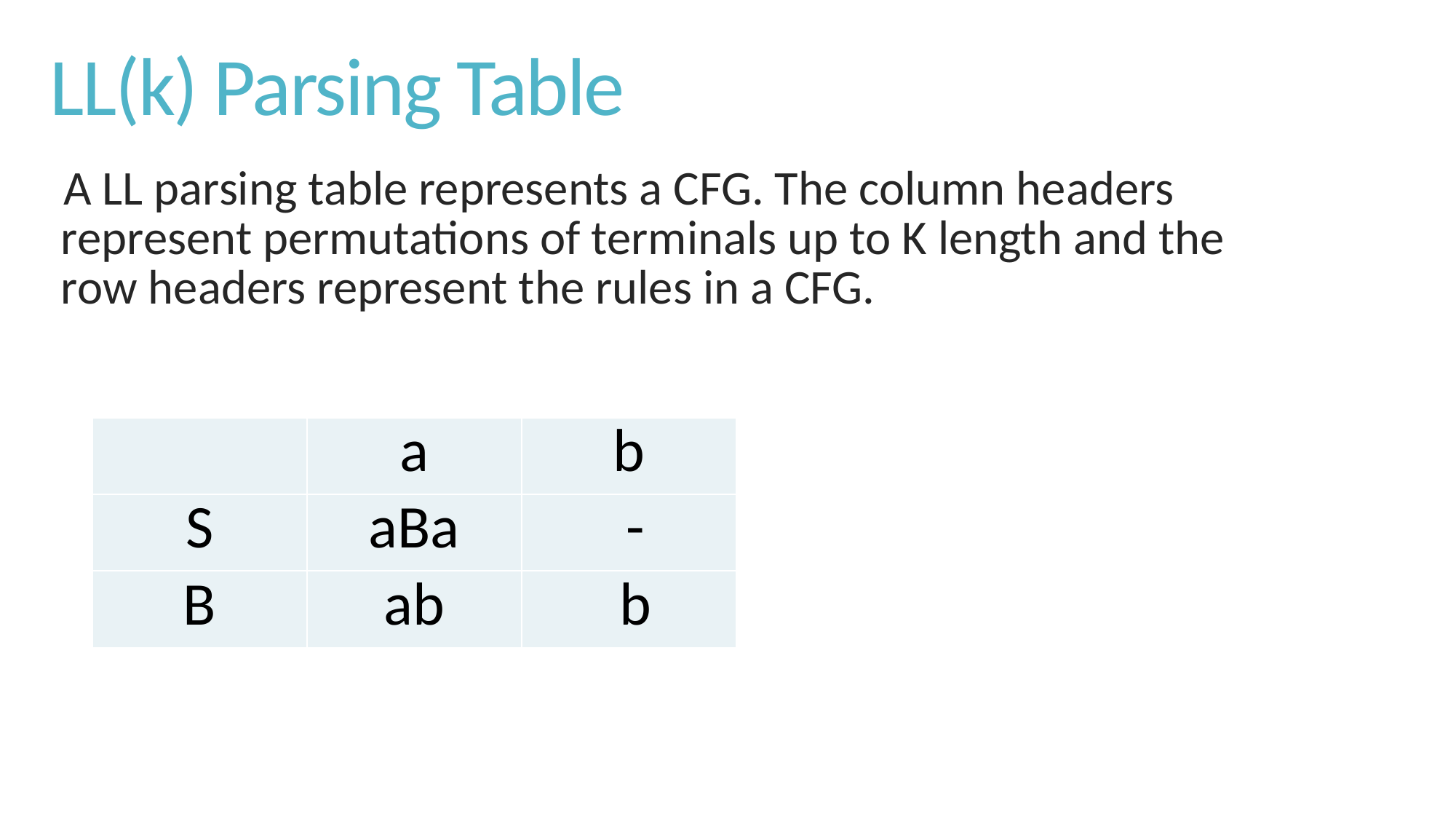

LL(k) Parsing Table
A LL parsing table represents a CFG. The column headers represent permutations of terminals up to K length and the row headers represent the rules in a CFG.

|  | a | b |
| --- | --- | --- |
| S | aBa | - |
| B | ab | b |